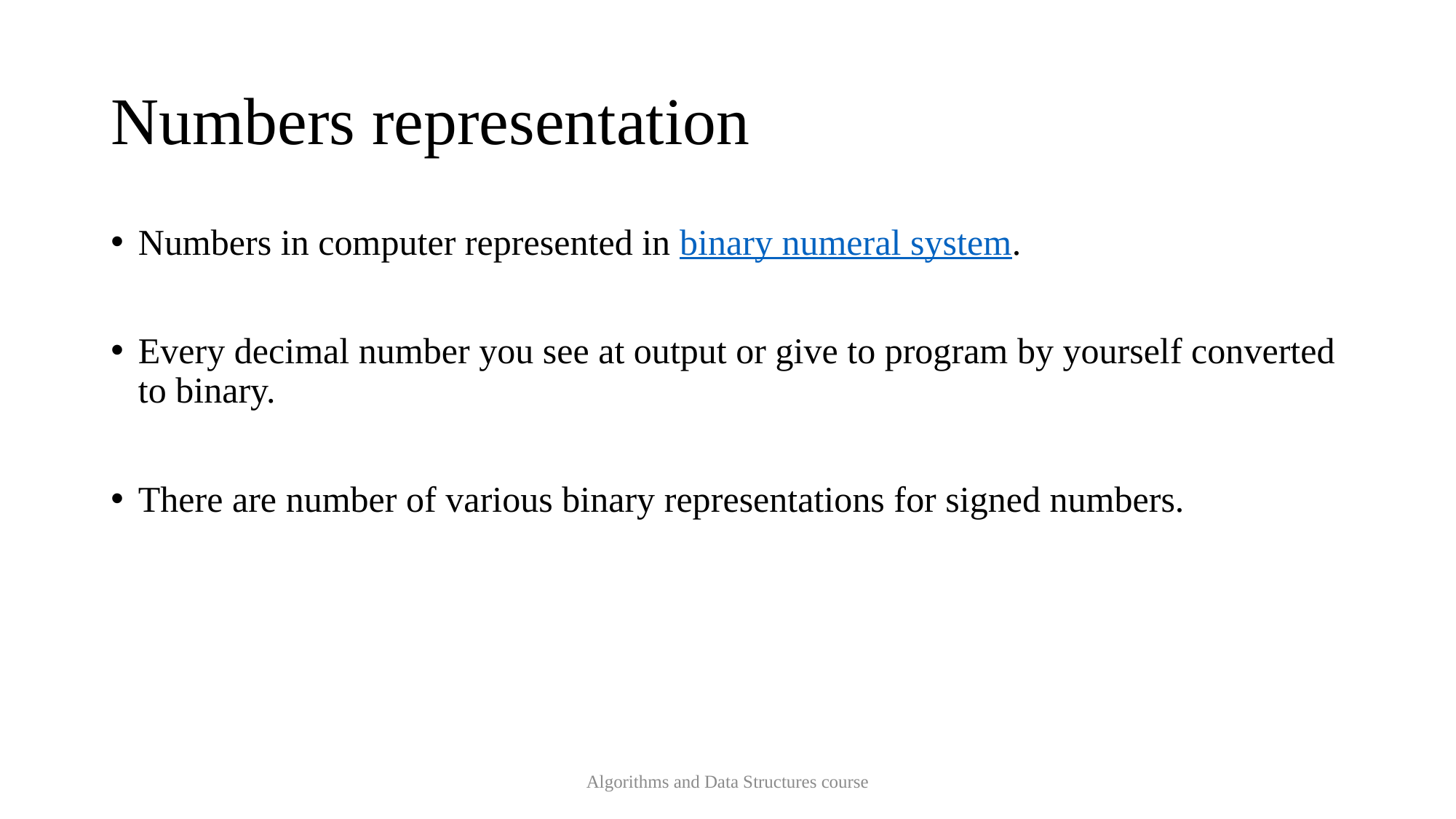

# Numbers representation
Numbers in computer represented in binary numeral system.

Every decimal number you see at output or give to program by yourself converted to binary.

There are number of various binary representations for signed numbers.
Algorithms and Data Structures course